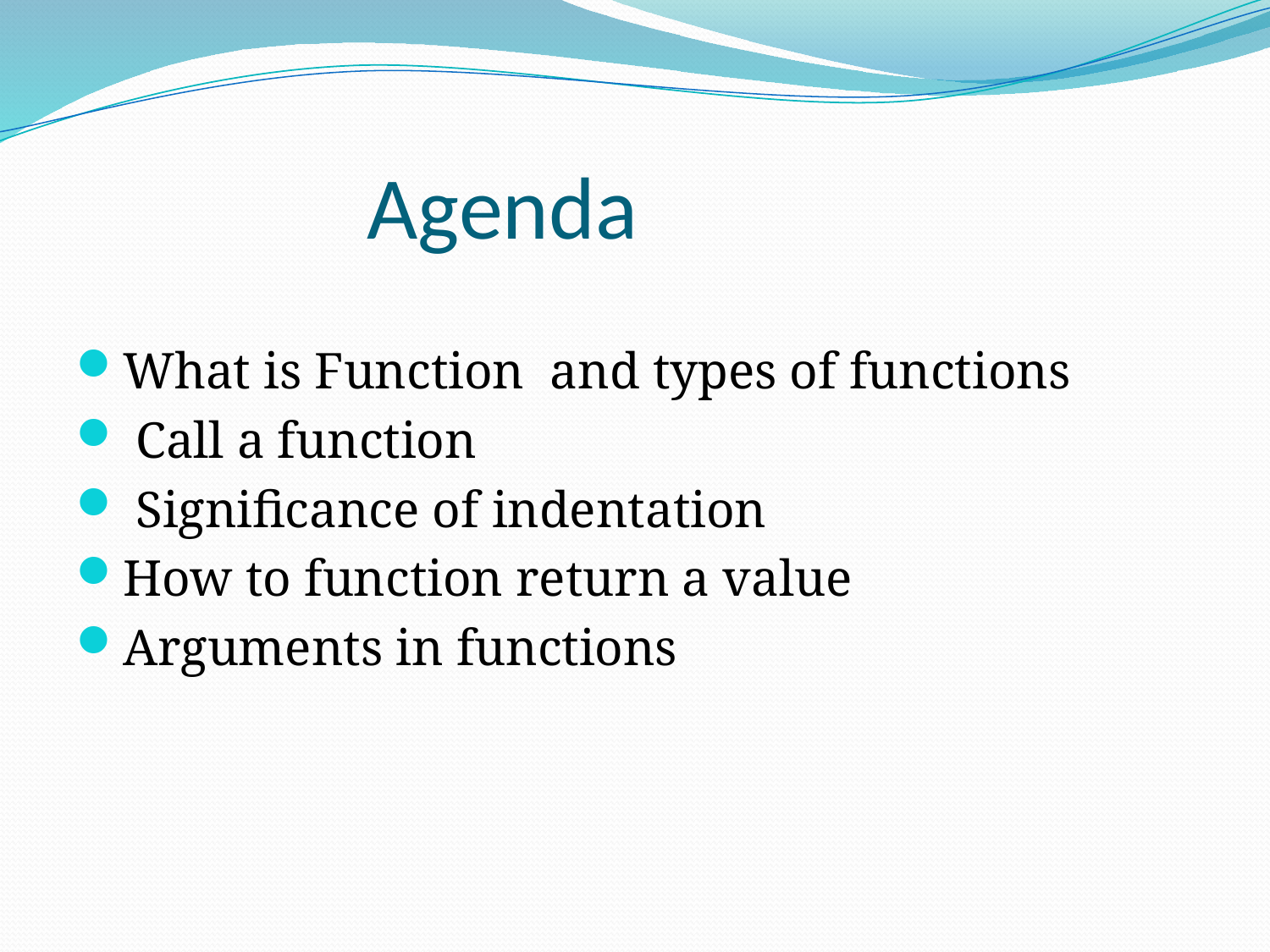

# Agenda

What is Function  and types of functions
 Call a function
 Significance of indentation
How to function return a value
Arguments in functions